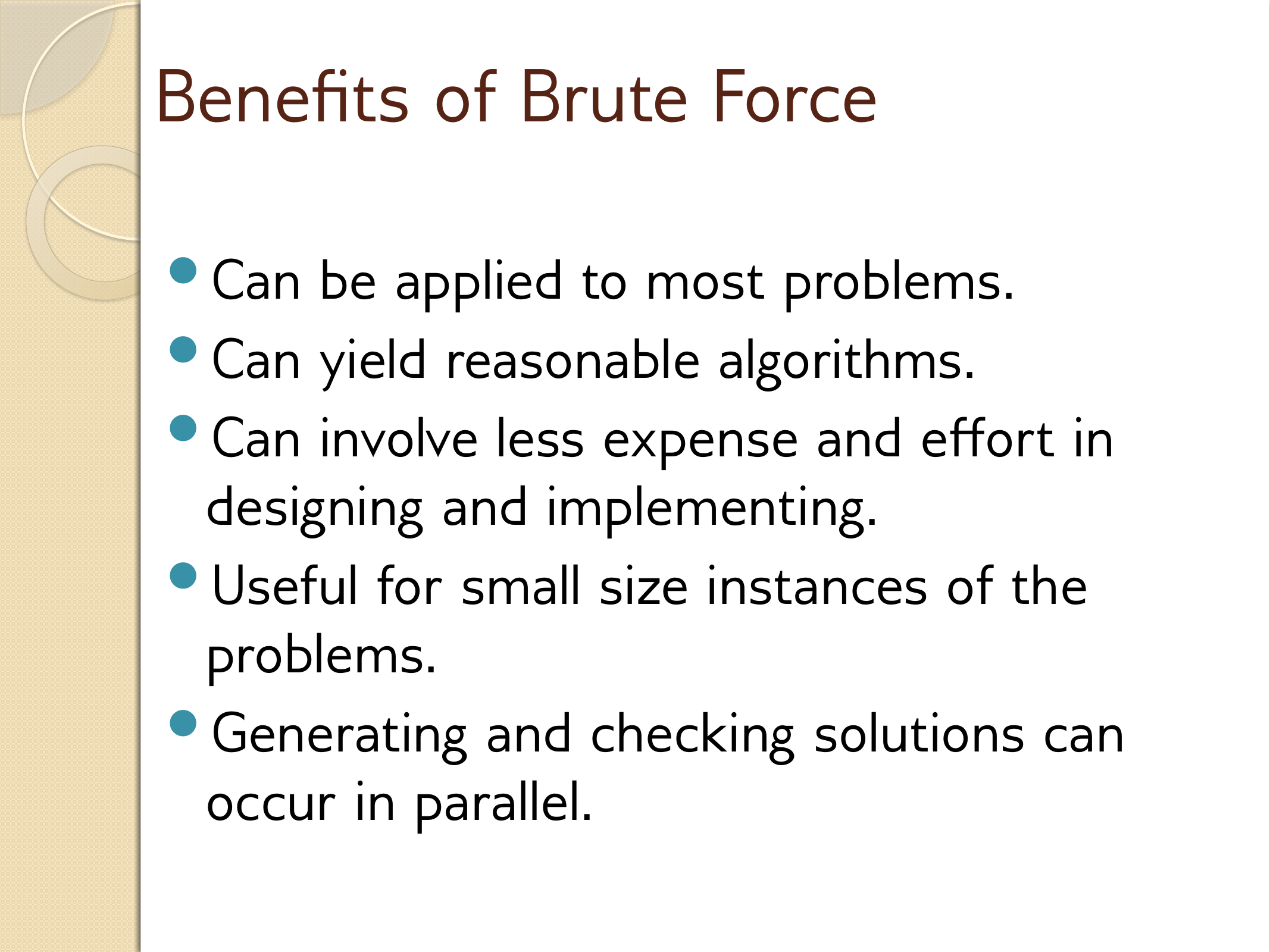

Benefits of Brute Force
Can be applied to most problems.
Can yield reasonable algorithms.
Can involve less expense and effort in designing and implementing.
Useful for small size instances of the problems.
Generating and checking solutions can occur in parallel.